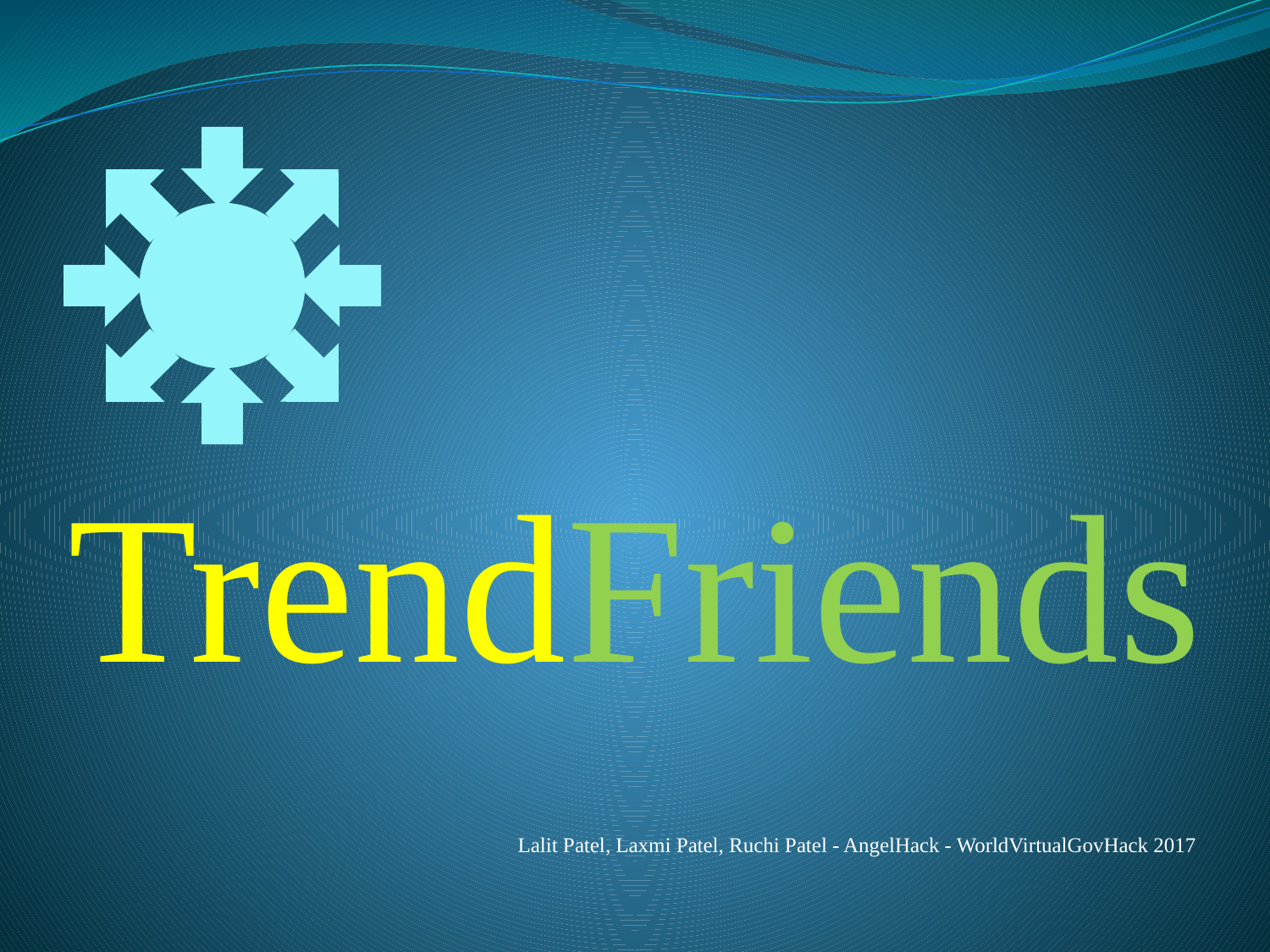

TrendFriends
Lalit Patel, Laxmi Patel, Ruchi Patel - AngelHack - WorldVirtualGovHack 2017